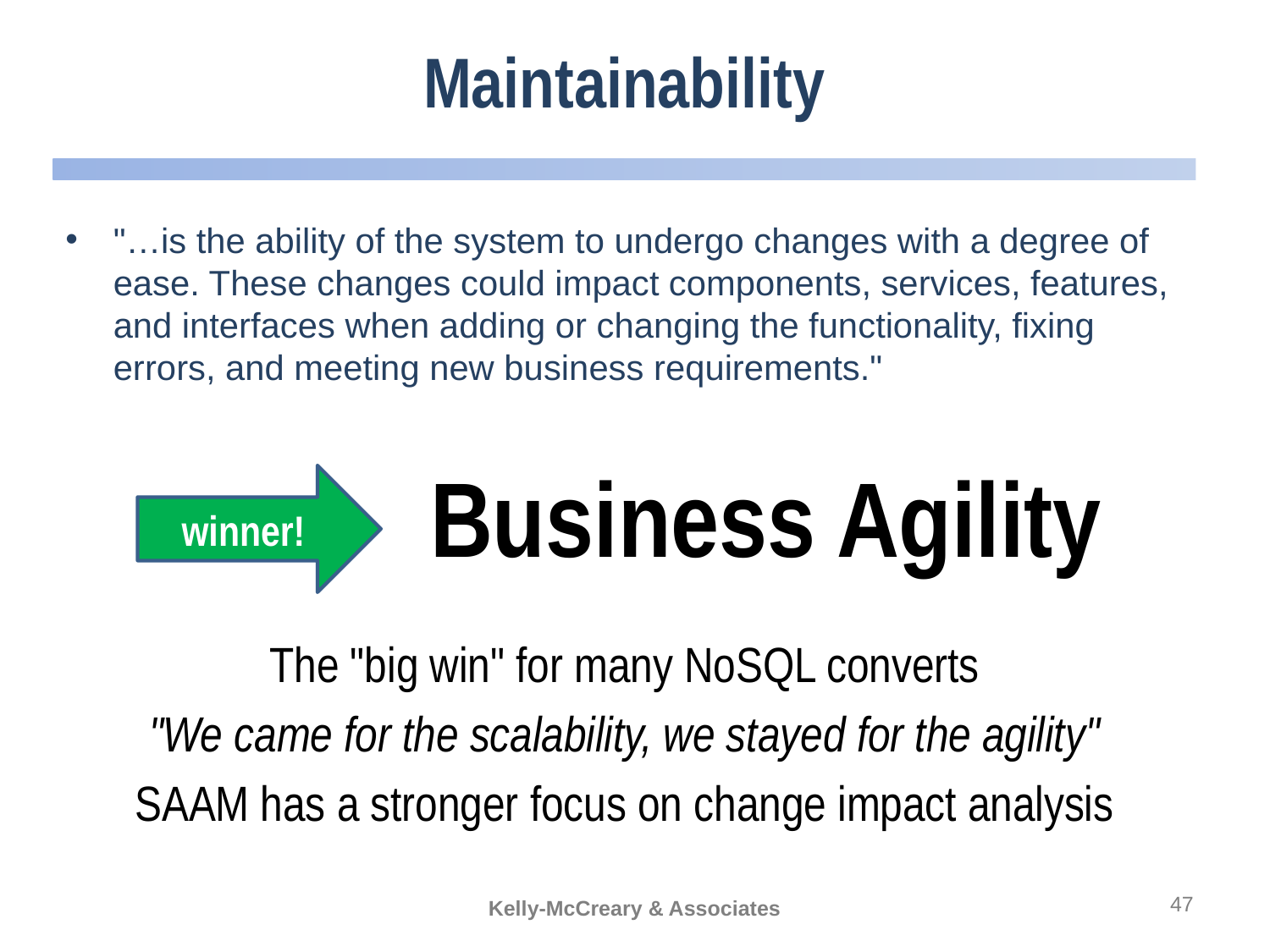

# Maintainability
"…is the ability of the system to undergo changes with a degree of ease. These changes could impact components, services, features, and interfaces when adding or changing the functionality, fixing errors, and meeting new business requirements."
Business Agility
winner!
The "big win" for many NoSQL converts
"We came for the scalability, we stayed for the agility"
SAAM has a stronger focus on change impact analysis
47
Kelly-McCreary & Associates